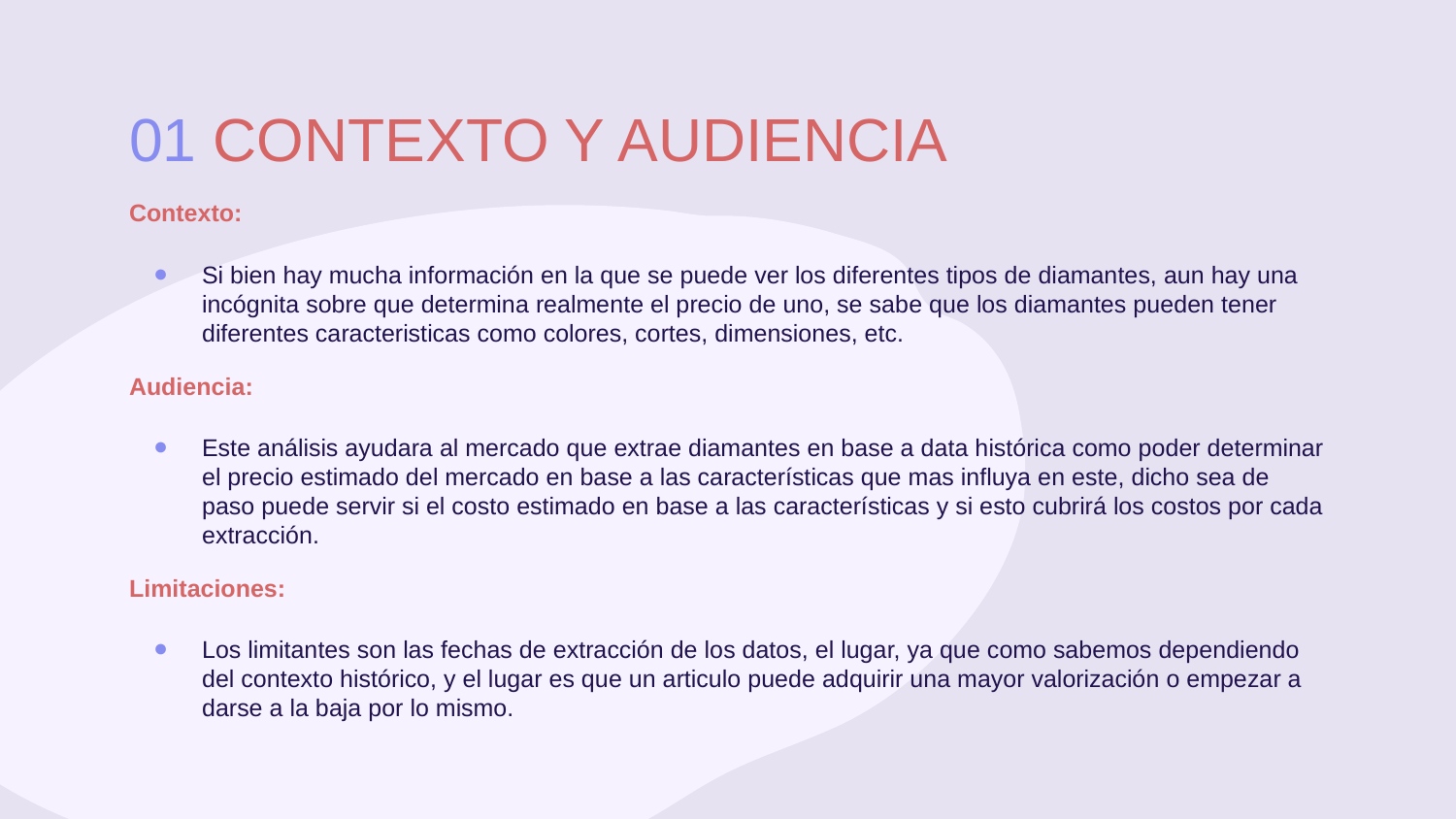

# 01 CONTEXTO Y AUDIENCIA
Contexto:
Si bien hay mucha información en la que se puede ver los diferentes tipos de diamantes, aun hay una incógnita sobre que determina realmente el precio de uno, se sabe que los diamantes pueden tener diferentes caracteristicas como colores, cortes, dimensiones, etc.
Audiencia:
Este análisis ayudara al mercado que extrae diamantes en base a data histórica como poder determinar el precio estimado del mercado en base a las características que mas influya en este, dicho sea de paso puede servir si el costo estimado en base a las características y si esto cubrirá los costos por cada extracción.
Limitaciones:
Los limitantes son las fechas de extracción de los datos, el lugar, ya que como sabemos dependiendo del contexto histórico, y el lugar es que un articulo puede adquirir una mayor valorización o empezar a darse a la baja por lo mismo.